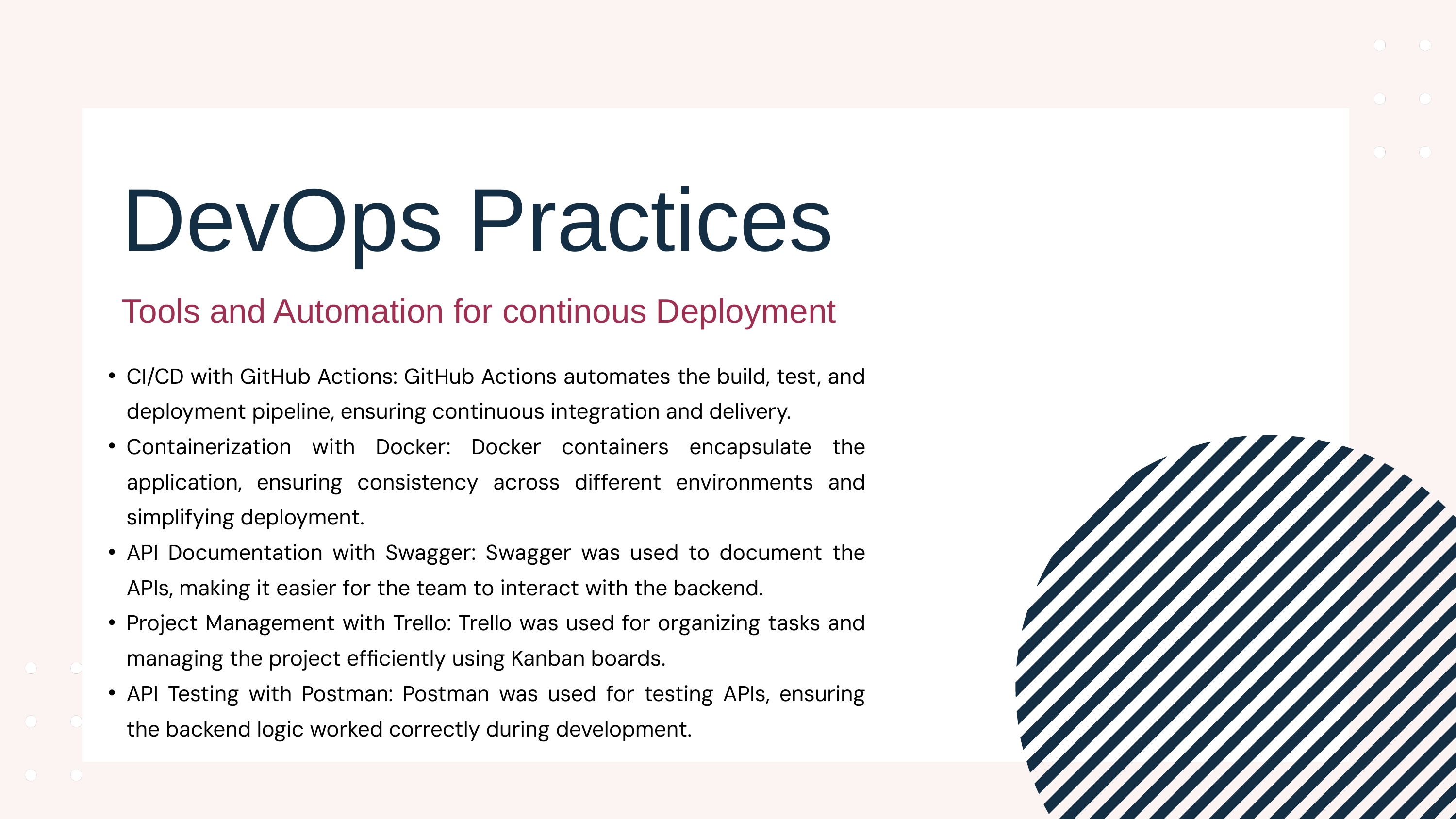

DevOps Practices
Tools and Automation for continous Deployment
CI/CD with GitHub Actions: GitHub Actions automates the build, test, and deployment pipeline, ensuring continuous integration and delivery.
Containerization with Docker: Docker containers encapsulate the application, ensuring consistency across different environments and simplifying deployment.
API Documentation with Swagger: Swagger was used to document the APIs, making it easier for the team to interact with the backend.
Project Management with Trello: Trello was used for organizing tasks and managing the project efficiently using Kanban boards.
API Testing with Postman: Postman was used for testing APIs, ensuring the backend logic worked correctly during development.